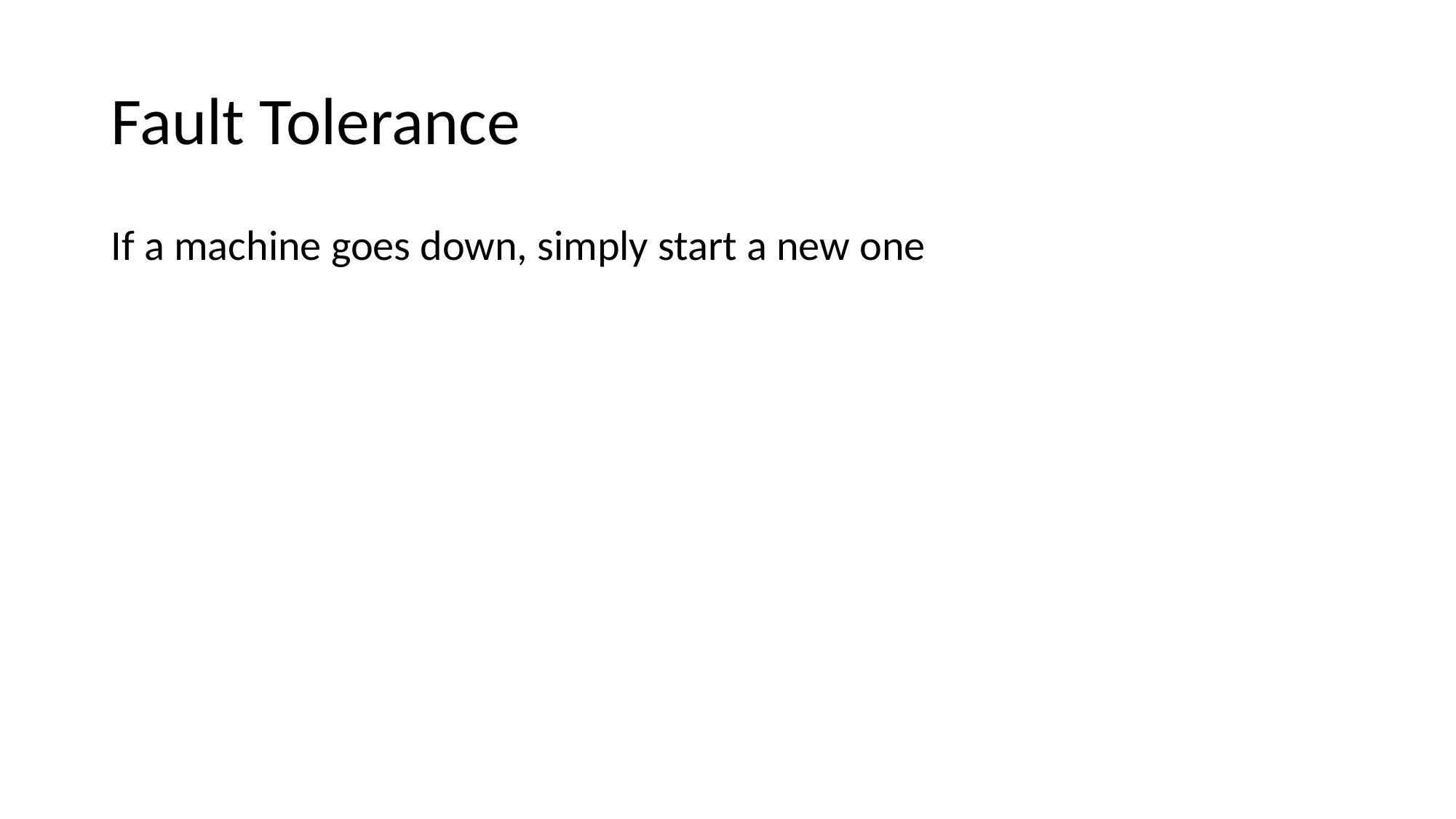

# Fault Tolerance
If a machine goes down, simply start a new one